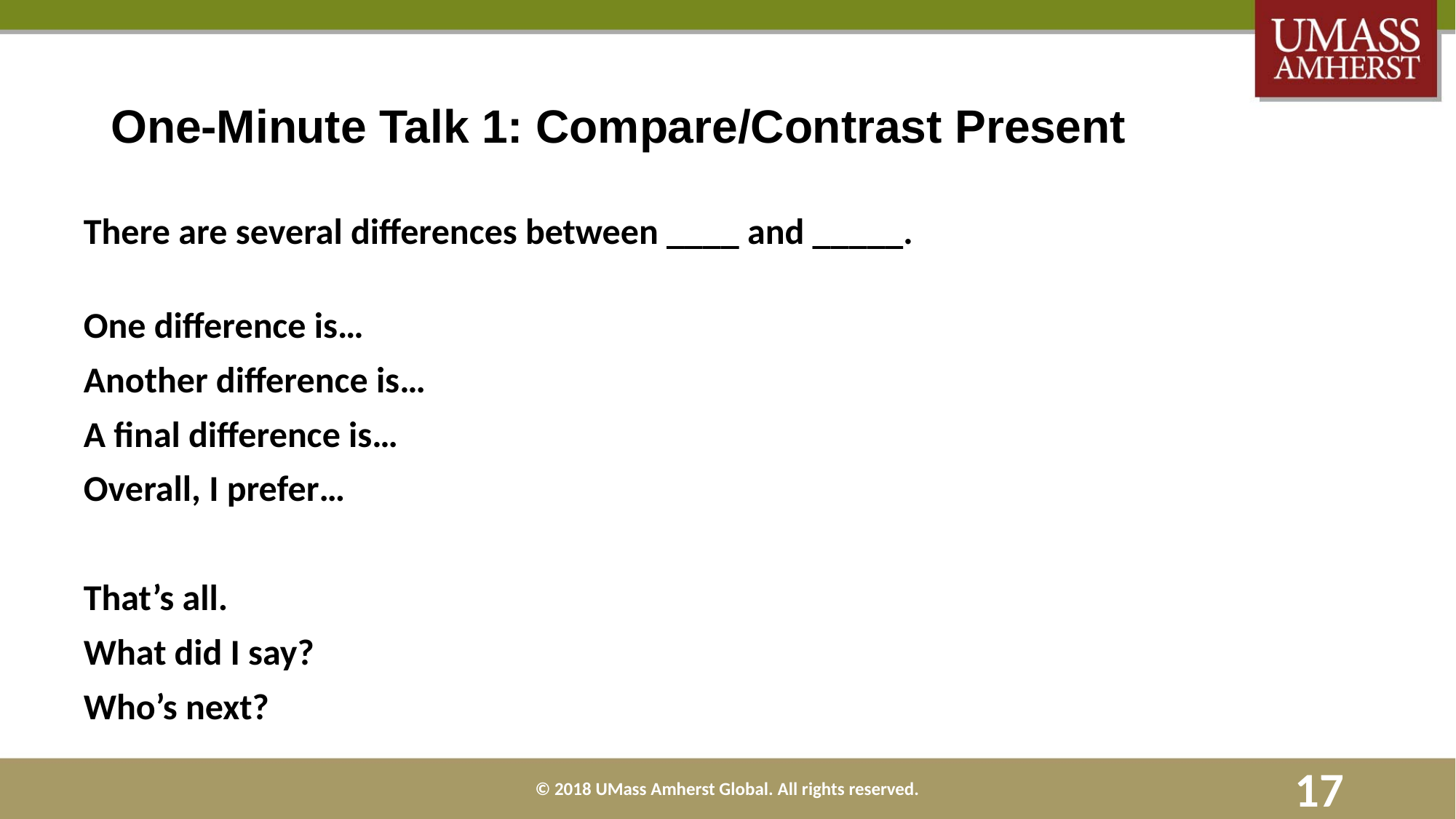

# One-Minute Talk 1: Compare/Contrast Present
There are several differences between ____ and _____.
One difference is…
Another difference is…
A final difference is…
Overall, I prefer…

That’s all.
What did I say?
Who’s next?
© 2018 UMass Amherst Global. All rights reserved.
17